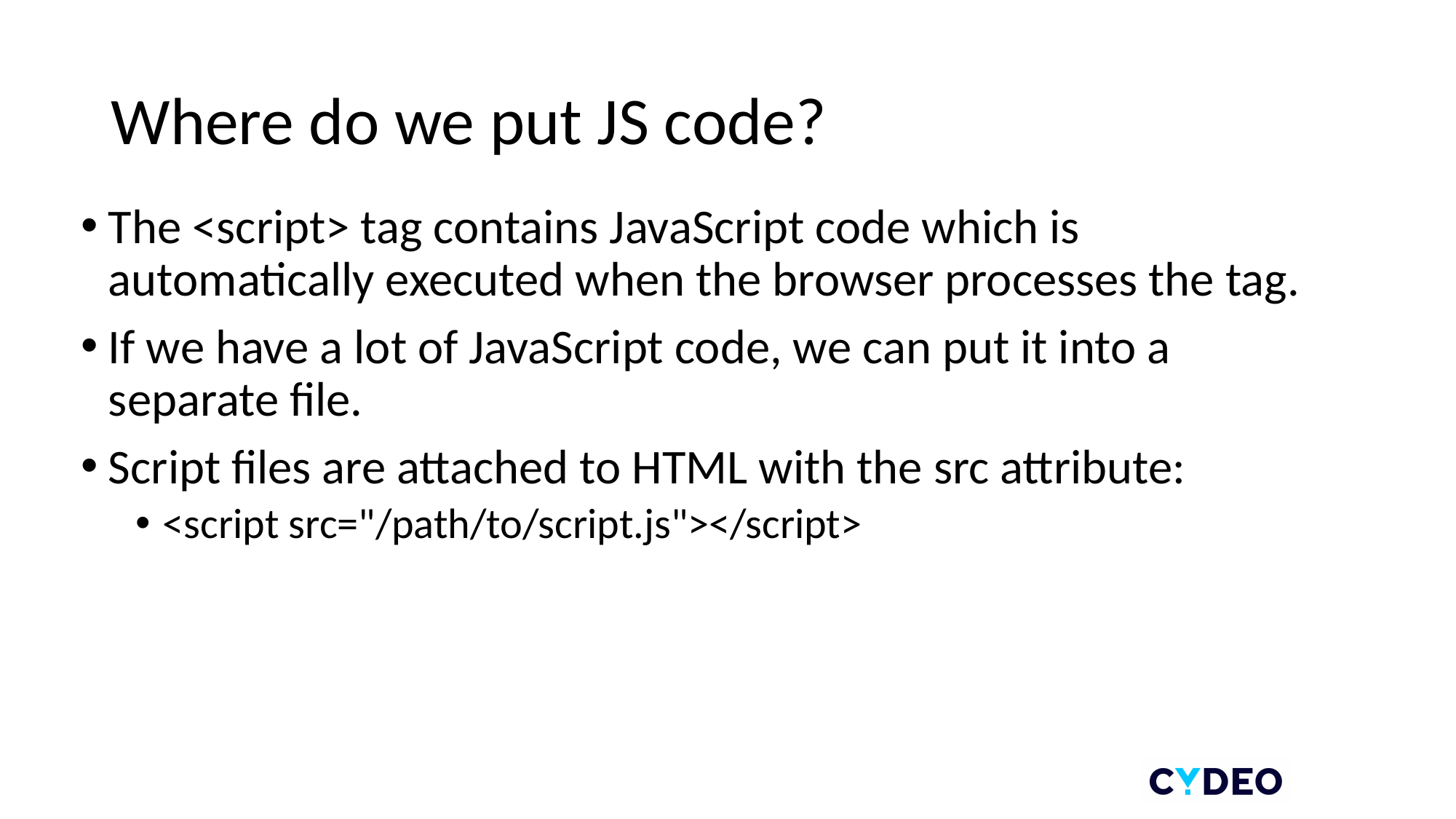

# Where do we put JS code?
The <script> tag contains JavaScript code which is automatically executed when the browser processes the tag.
If we have a lot of JavaScript code, we can put it into a separate file.
Script files are attached to HTML with the src attribute:
<script src="/path/to/script.js"></script>